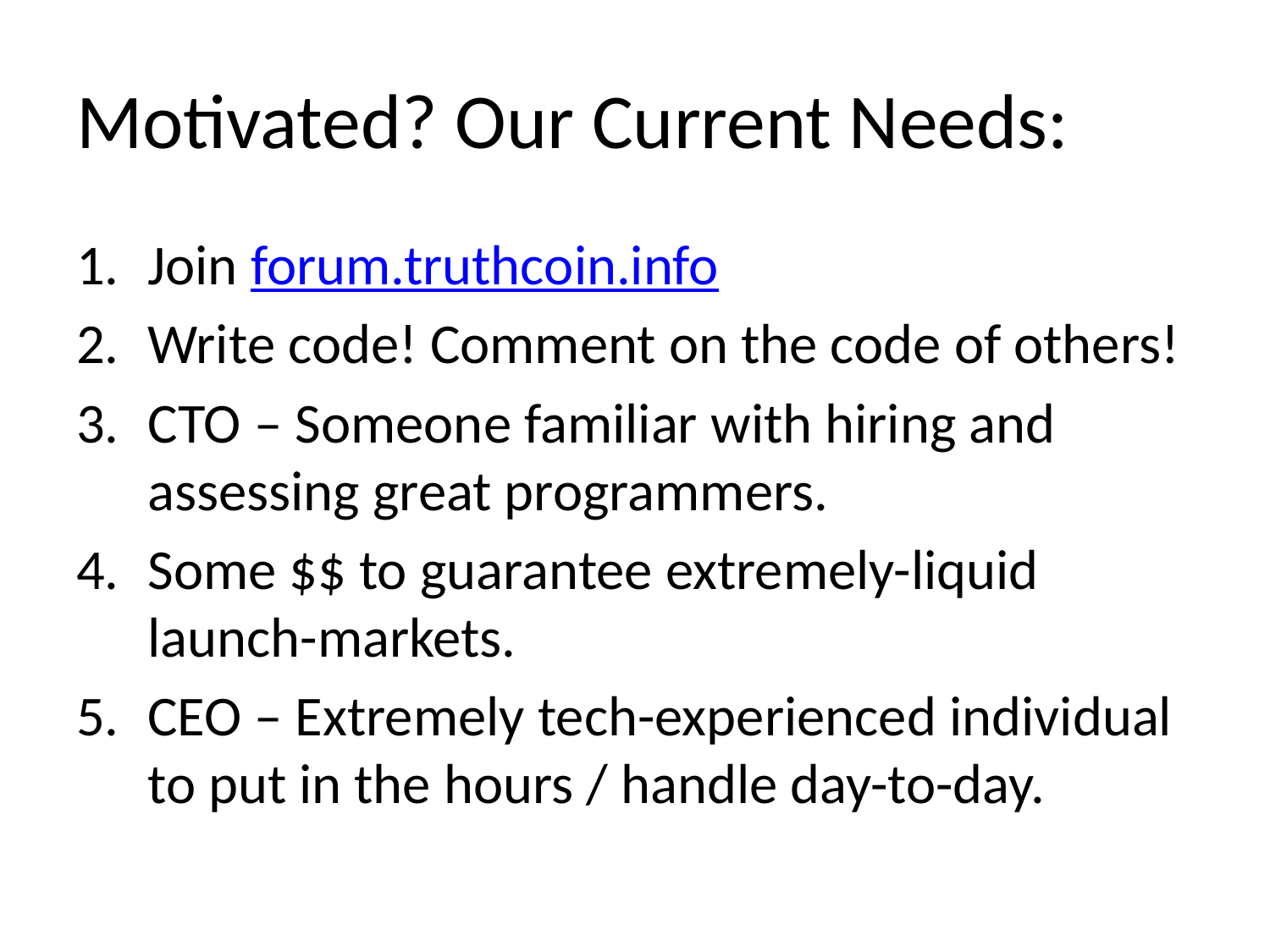

# Motivated? Our Current Needs:
Join forum.truthcoin.info
Write code! Comment on the code of others!
CTO – Someone familiar with hiring and assessing great programmers.
Some $$ to guarantee extremely-liquid launch-markets.
CEO – Extremely tech-experienced individual to put in the hours / handle day-to-day.